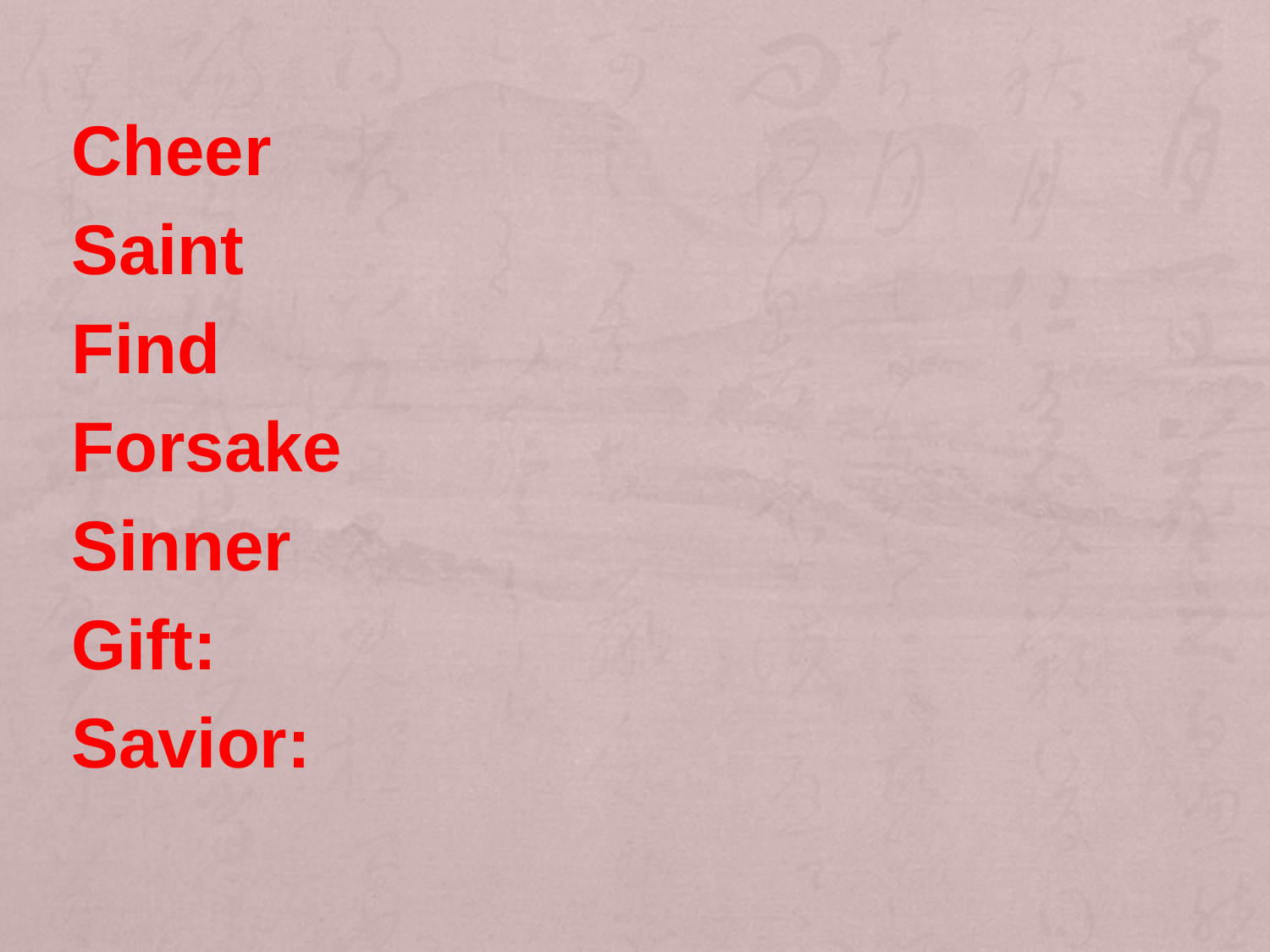

Cheer
Saint
Find
Forsake
Sinner
Gift:
Savior: